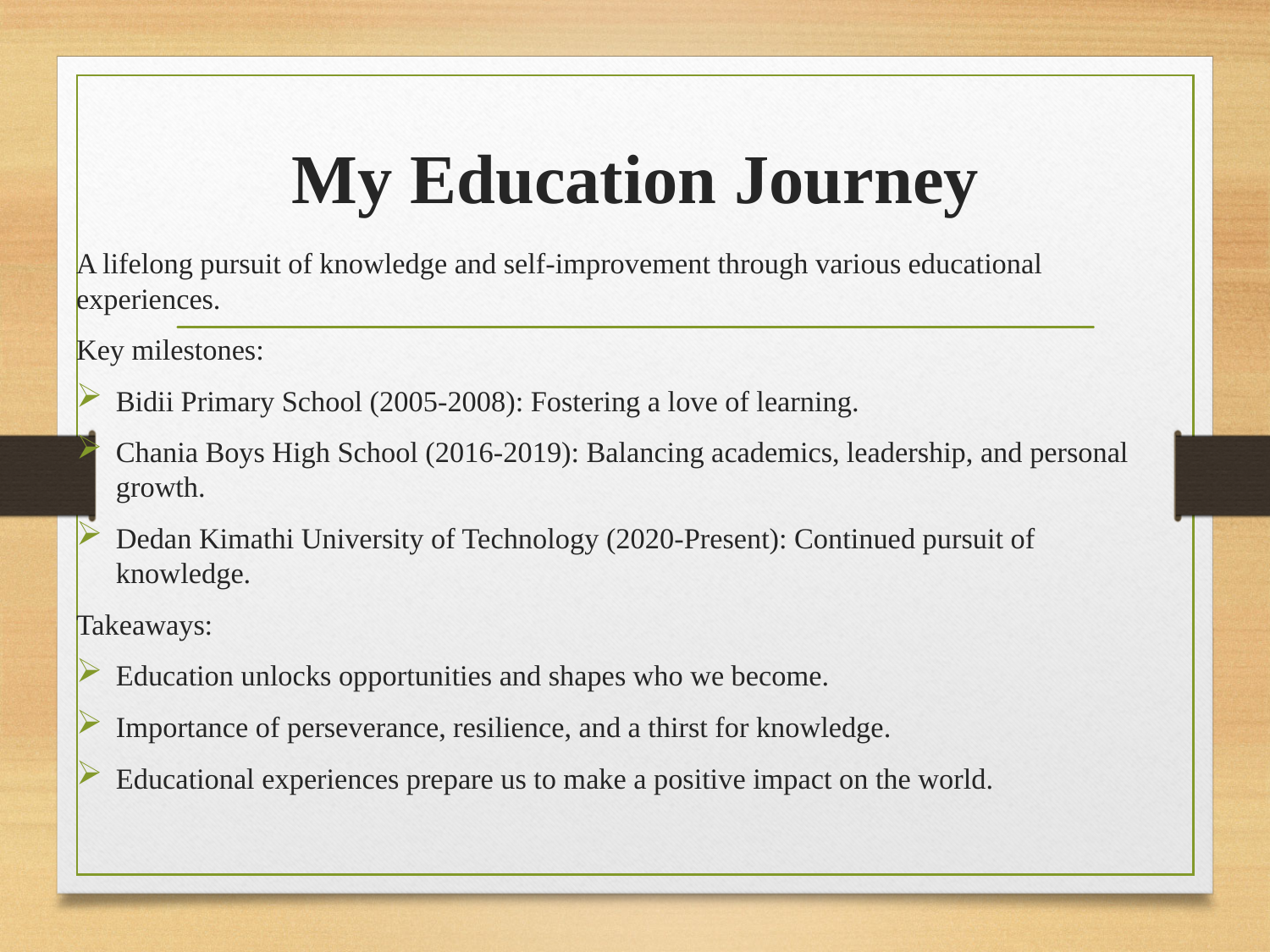

# My Education Journey
A lifelong pursuit of knowledge and self-improvement through various educational experiences.
Key milestones:
Bidii Primary School (2005-2008): Fostering a love of learning.
Chania Boys High School (2016-2019): Balancing academics, leadership, and personal growth.
Dedan Kimathi University of Technology (2020-Present): Continued pursuit of knowledge.
Takeaways:
Education unlocks opportunities and shapes who we become.
Importance of perseverance, resilience, and a thirst for knowledge.
Educational experiences prepare us to make a positive impact on the world.